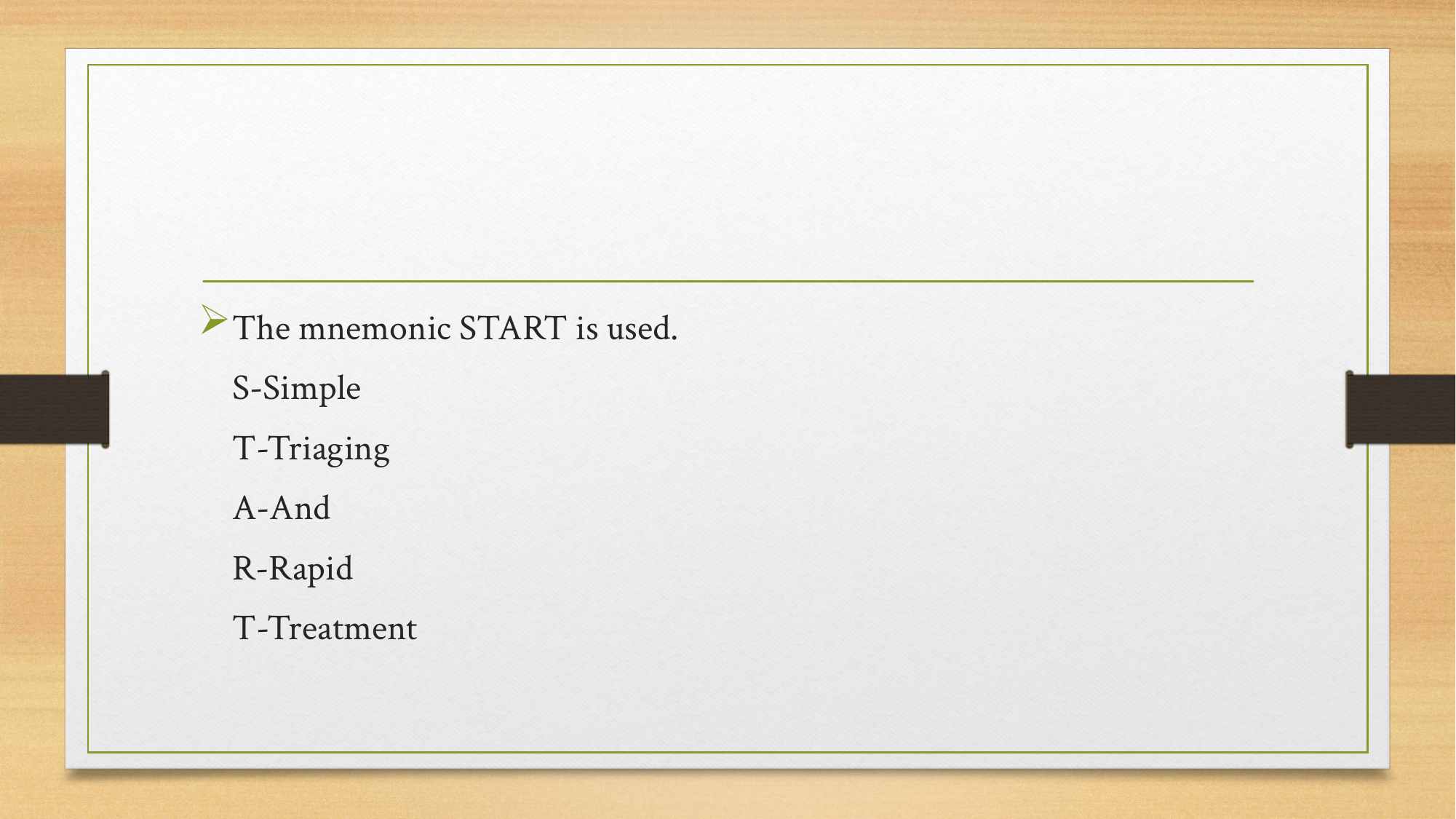

#
The mnemonic START is used.
	S-Simple
	T-Triaging
	A-And
	R-Rapid
	T-Treatment